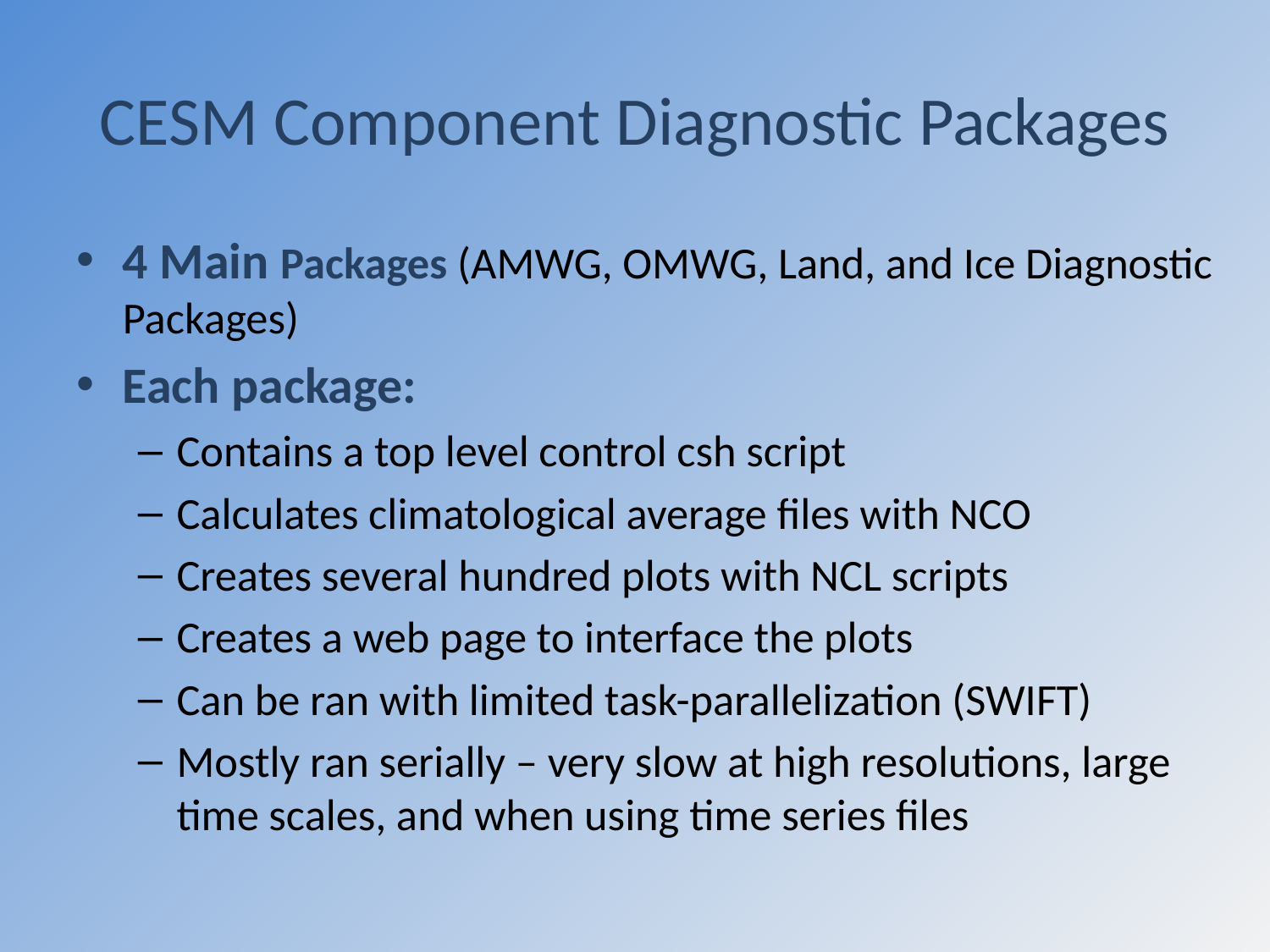

# CESM Component Diagnostic Packages
4 Main Packages (AMWG, OMWG, Land, and Ice Diagnostic Packages)
Each package:
Contains a top level control csh script
Calculates climatological average files with NCO
Creates several hundred plots with NCL scripts
Creates a web page to interface the plots
Can be ran with limited task-parallelization (SWIFT)
Mostly ran serially – very slow at high resolutions, large time scales, and when using time series files